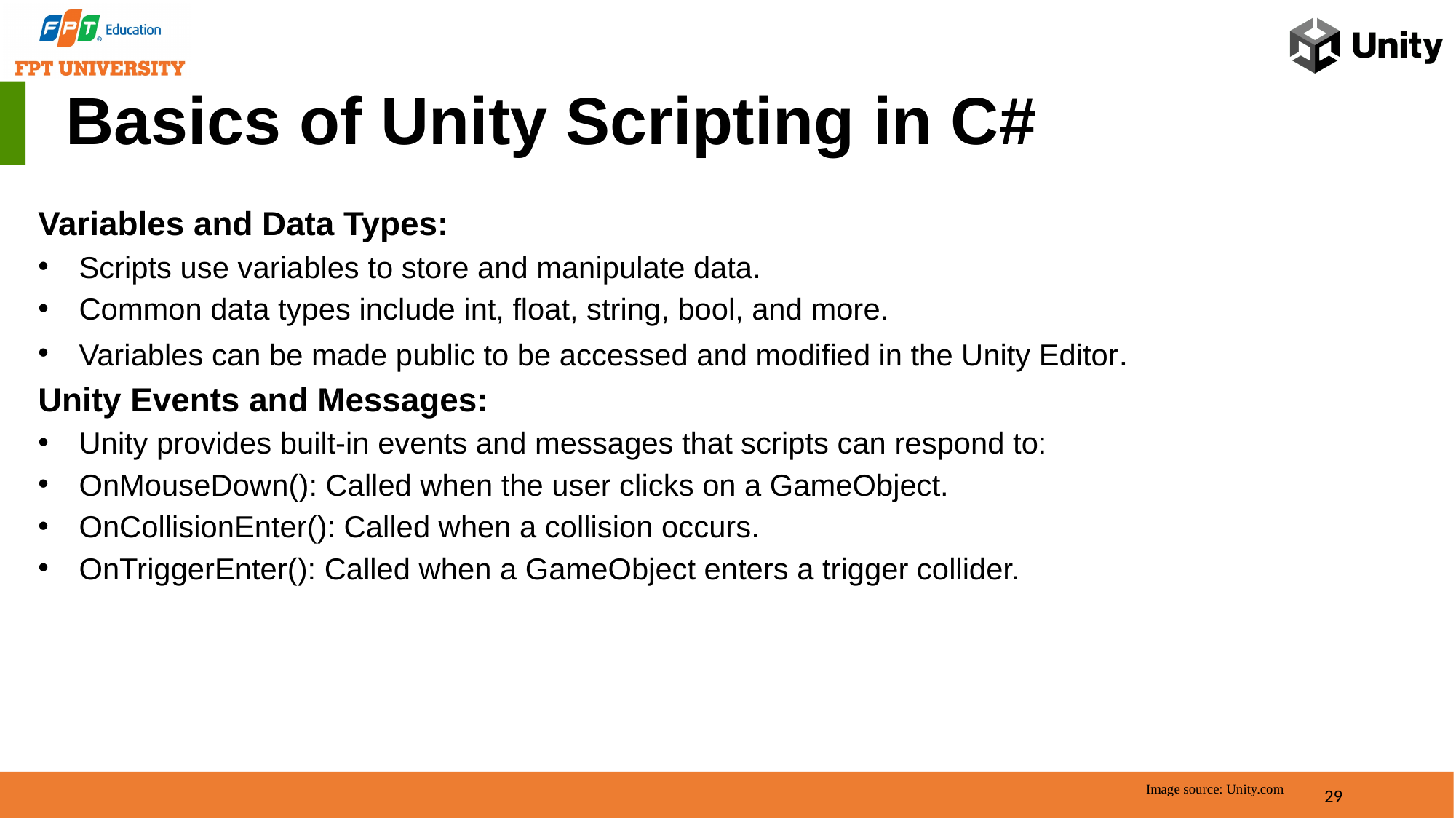

Basics of Unity Scripting in C#

Variables and Data Types:
Scripts use variables to store and manipulate data.
Common data types include int, float, string, bool, and more.
Variables can be made public to be accessed and modified in the Unity Editor.
Unity Events and Messages:
Unity provides built-in events and messages that scripts can respond to:
OnMouseDown(): Called when the user clicks on a GameObject.
OnCollisionEnter(): Called when a collision occurs.
OnTriggerEnter(): Called when a GameObject enters a trigger collider.
29
Image source: Unity.com